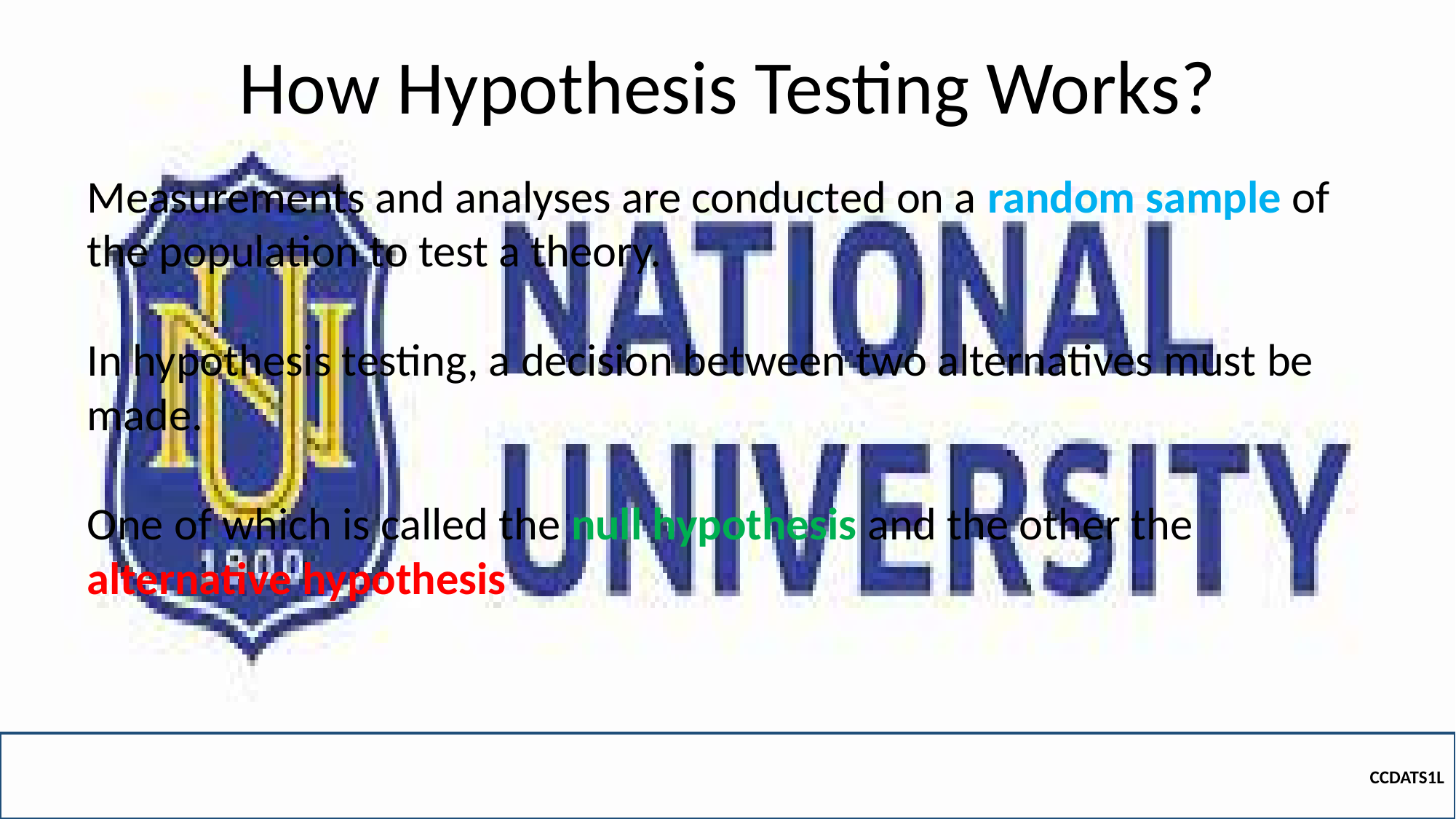

# How Hypothesis Testing Works?
Measurements and analyses are conducted on a random sample of the population to test a theory.

In hypothesis testing, a decision between two alternatives must be made.

One of which is called the null hypothesis and the other the alternative hypothesis

CCDATS1L